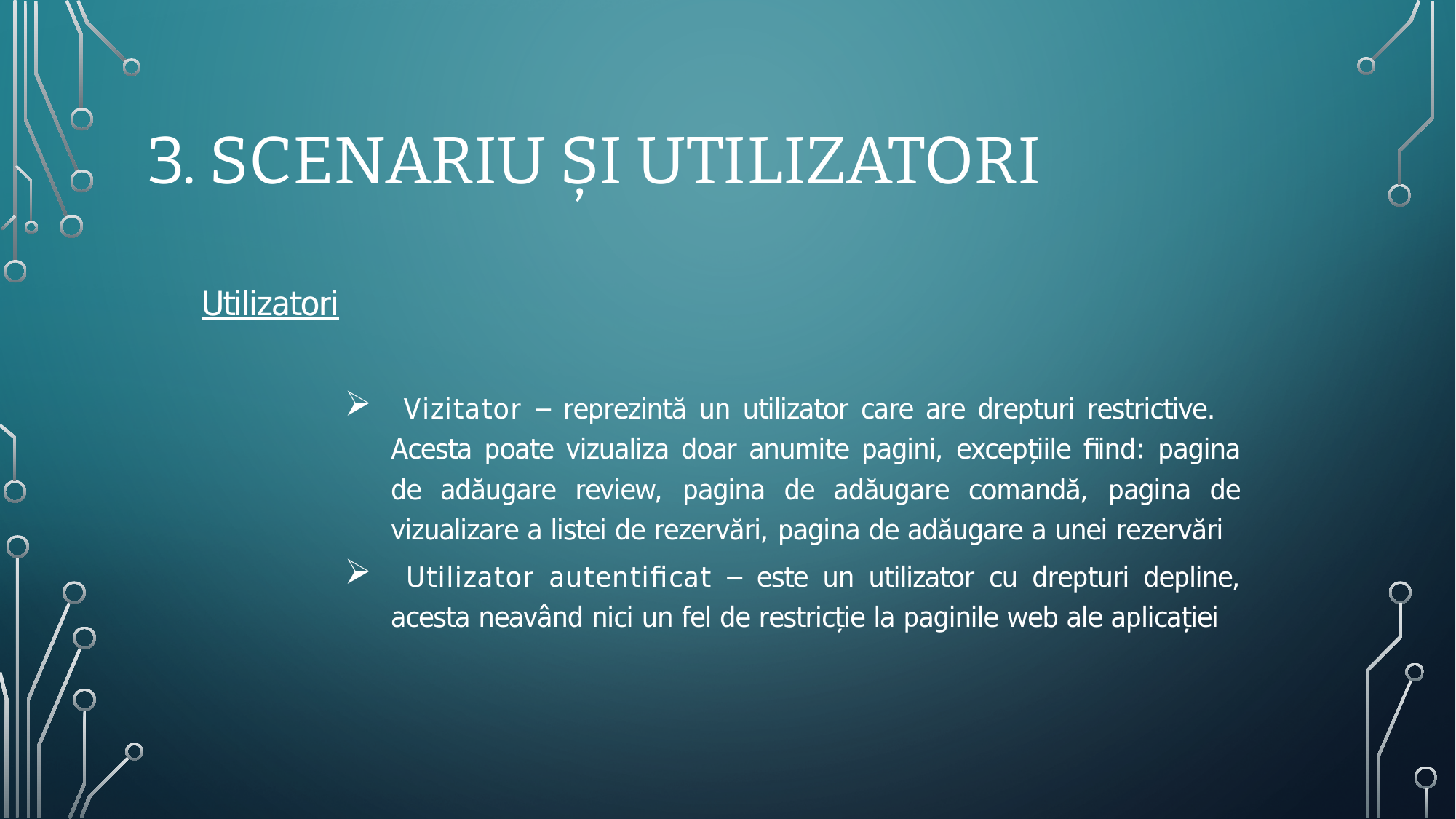

# 3. SCENARIU ȘI UTILIZATORI
Utilizatori

 Vizitator – reprezintă un utilizator care are drepturi restrictive.   Acesta poate vizualiza doar anumite pagini, excepțiile fiind: pagina de adăugare review, pagina de adăugare comandă, pagina de vizualizare a listei de rezervări, pagina de adăugare a unei rezervări
 Utilizator autentificat – este un utilizator cu drepturi depline, acesta neavând nici un fel de restricție la paginile web ale aplicației